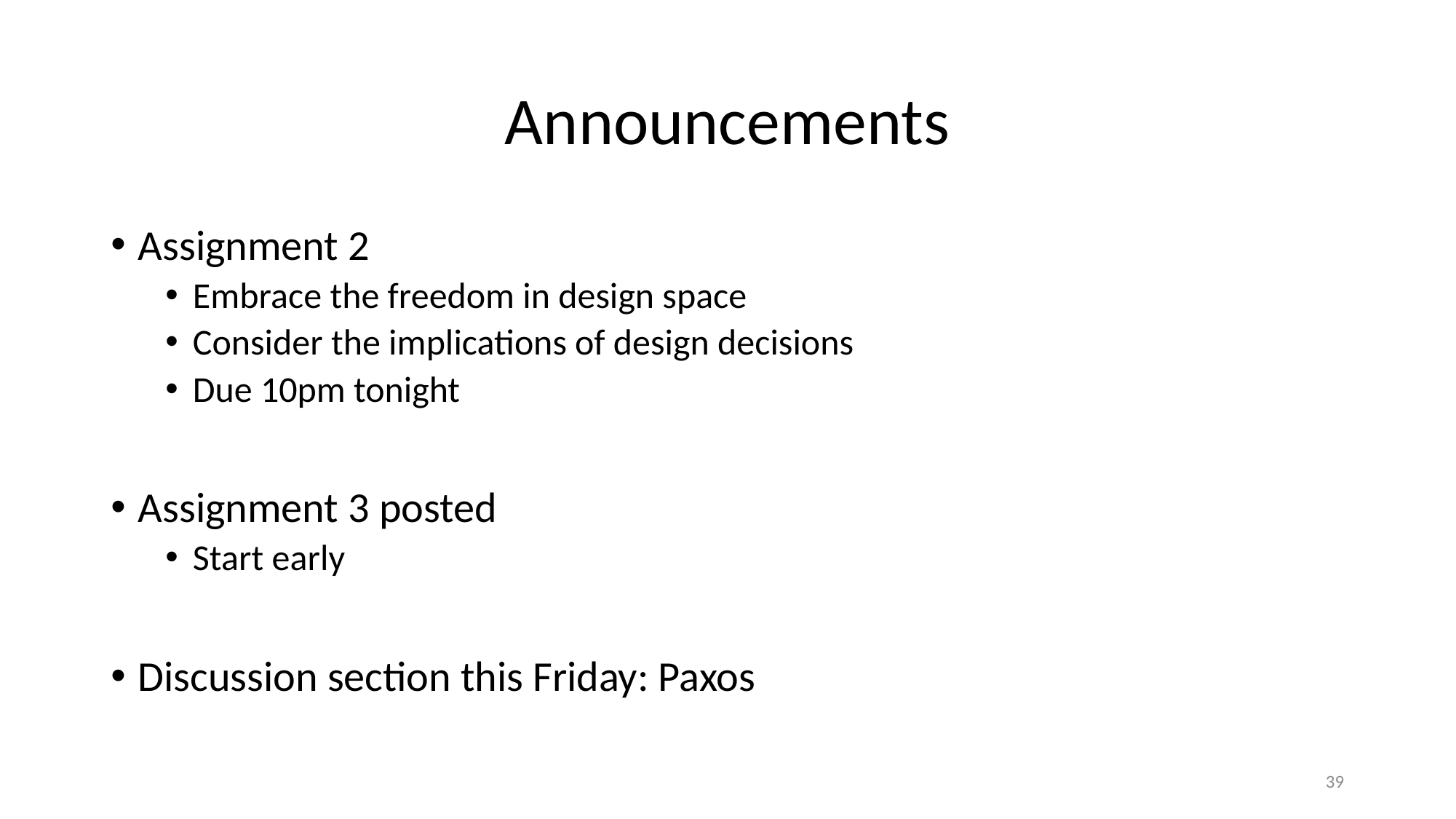

# Announcements
Assignment 2
Embrace the freedom in design space
Consider the implications of design decisions
Due 10pm tonight

Assignment 3 posted
Start early

Discussion section this Friday: Paxos
39